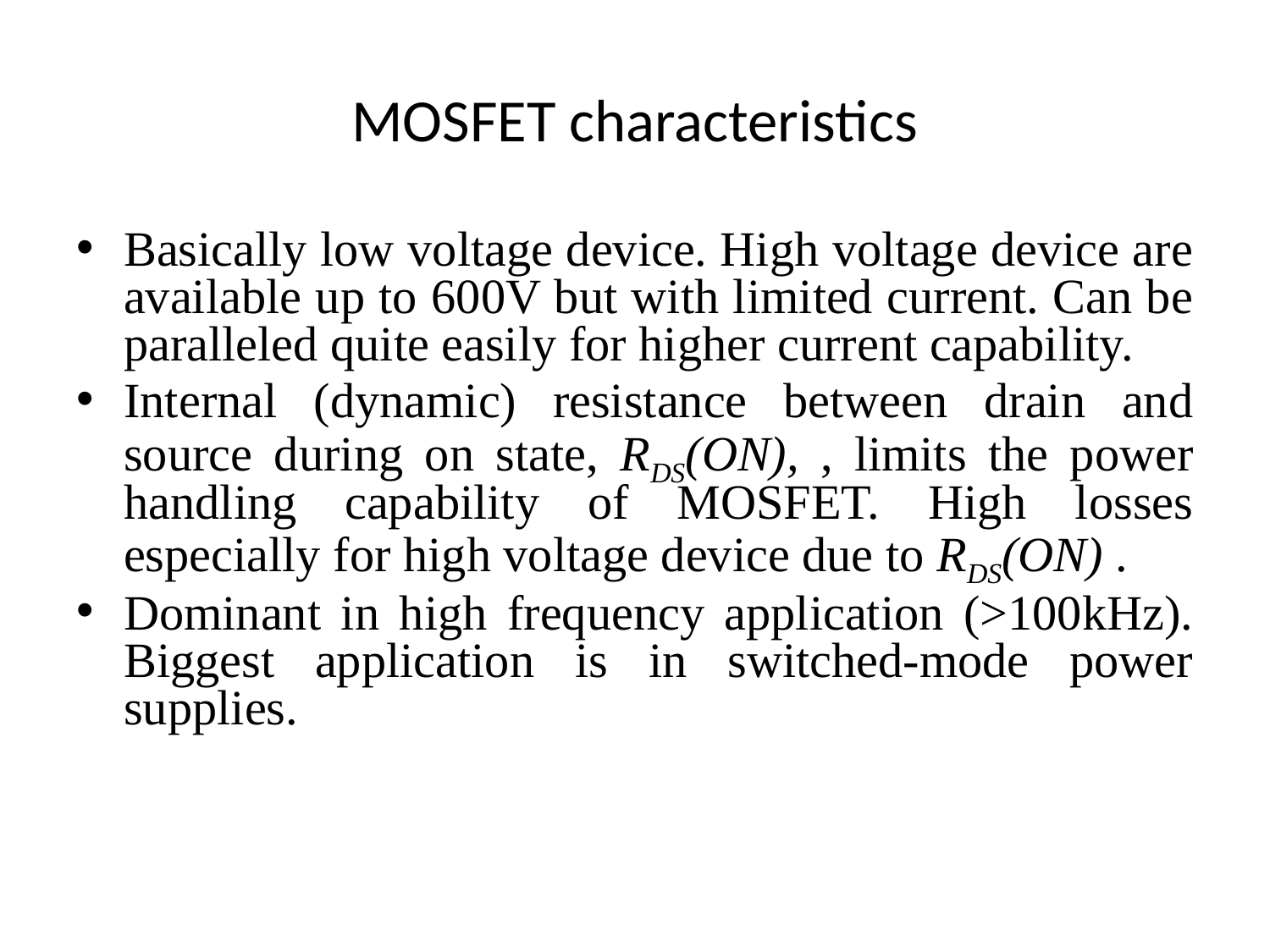

# MOSFET characteristics
Basically low voltage device. High voltage device are available up to 600V but with limited current. Can be paralleled quite easily for higher current capability.
Internal (dynamic) resistance between drain and source during on state, RDS(ON), , limits the power handling capability of MOSFET. High losses especially for high voltage device due to RDS(ON) .
Dominant in high frequency application (>100kHz). Biggest application is in switched-mode power supplies.